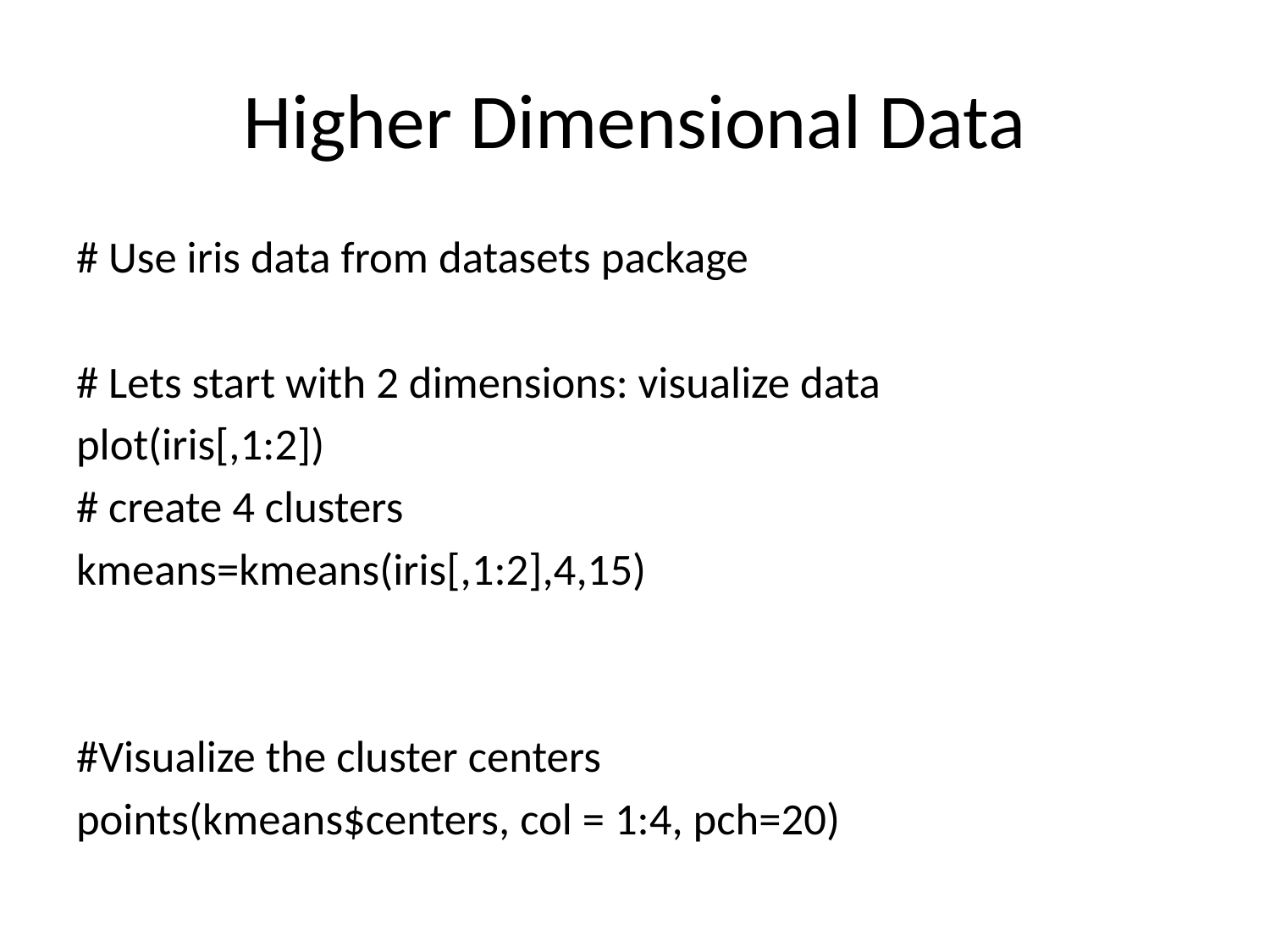

# Higher Dimensional Data
# Use iris data from datasets package

# Lets start with 2 dimensions: visualize data
plot(iris[,1:2])
# create 4 clusters
kmeans=kmeans(iris[,1:2],4,15)

#Visualize the cluster centers
points(kmeans$centers, col = 1:4, pch=20)